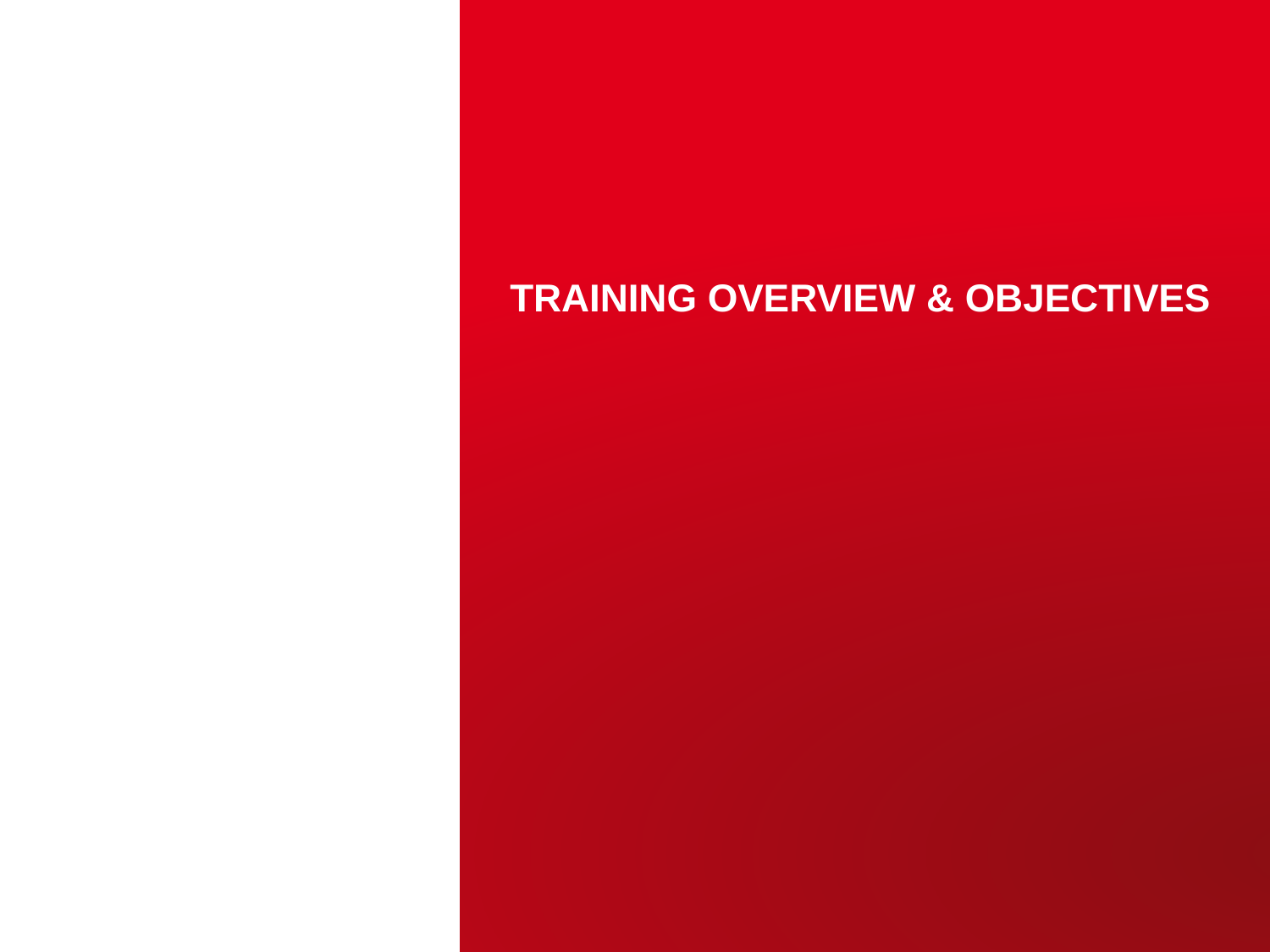

# Training overview & objectives
CEA | 10 AVRIL 2012
|  PAGE 3
14 avril 2021